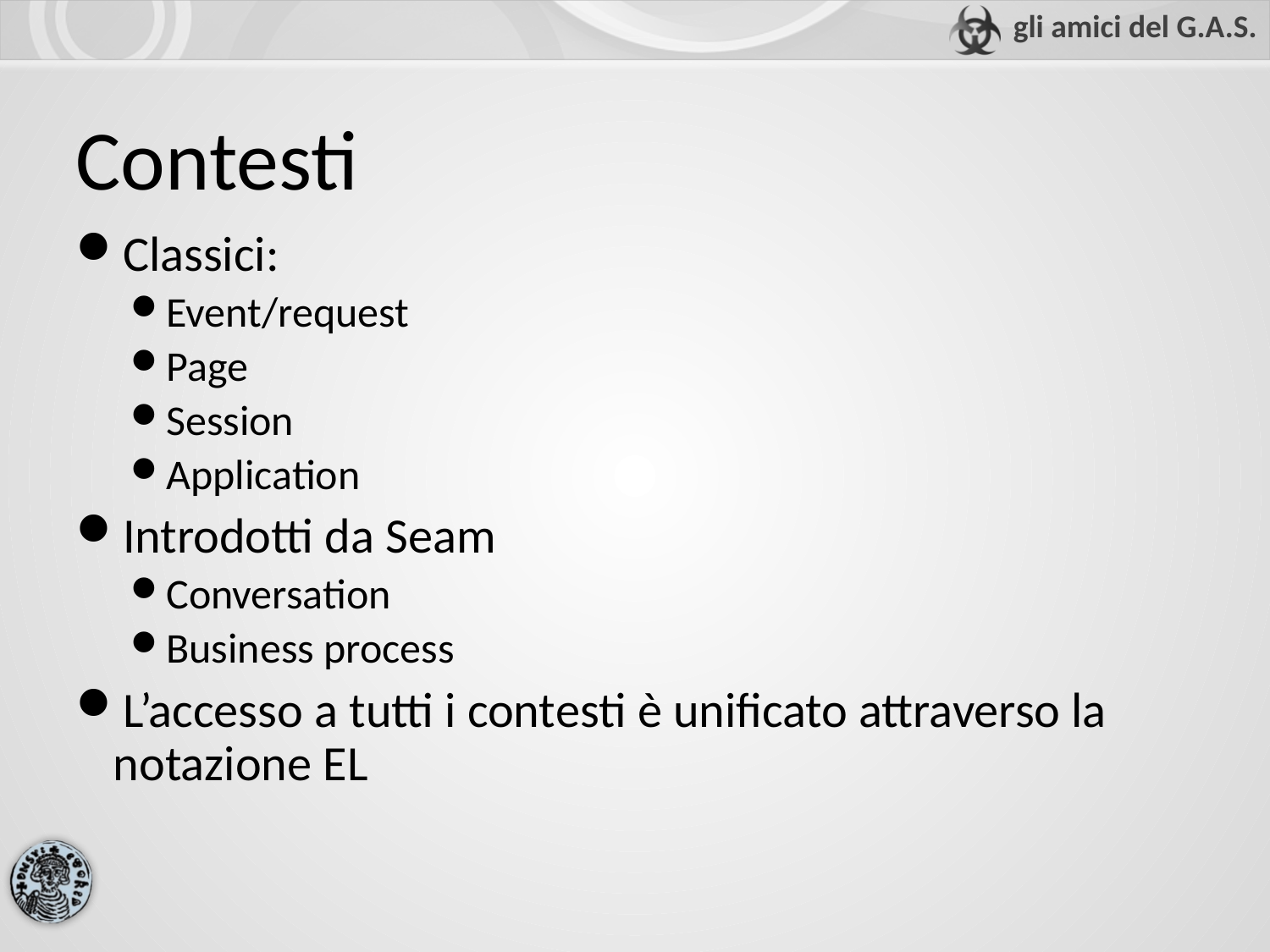

Contesti
Classici:
Event/request
Page
Session
Application
Introdotti da Seam
Conversation
Business process
L’accesso a tutti i contesti è unificato attraverso la notazione EL